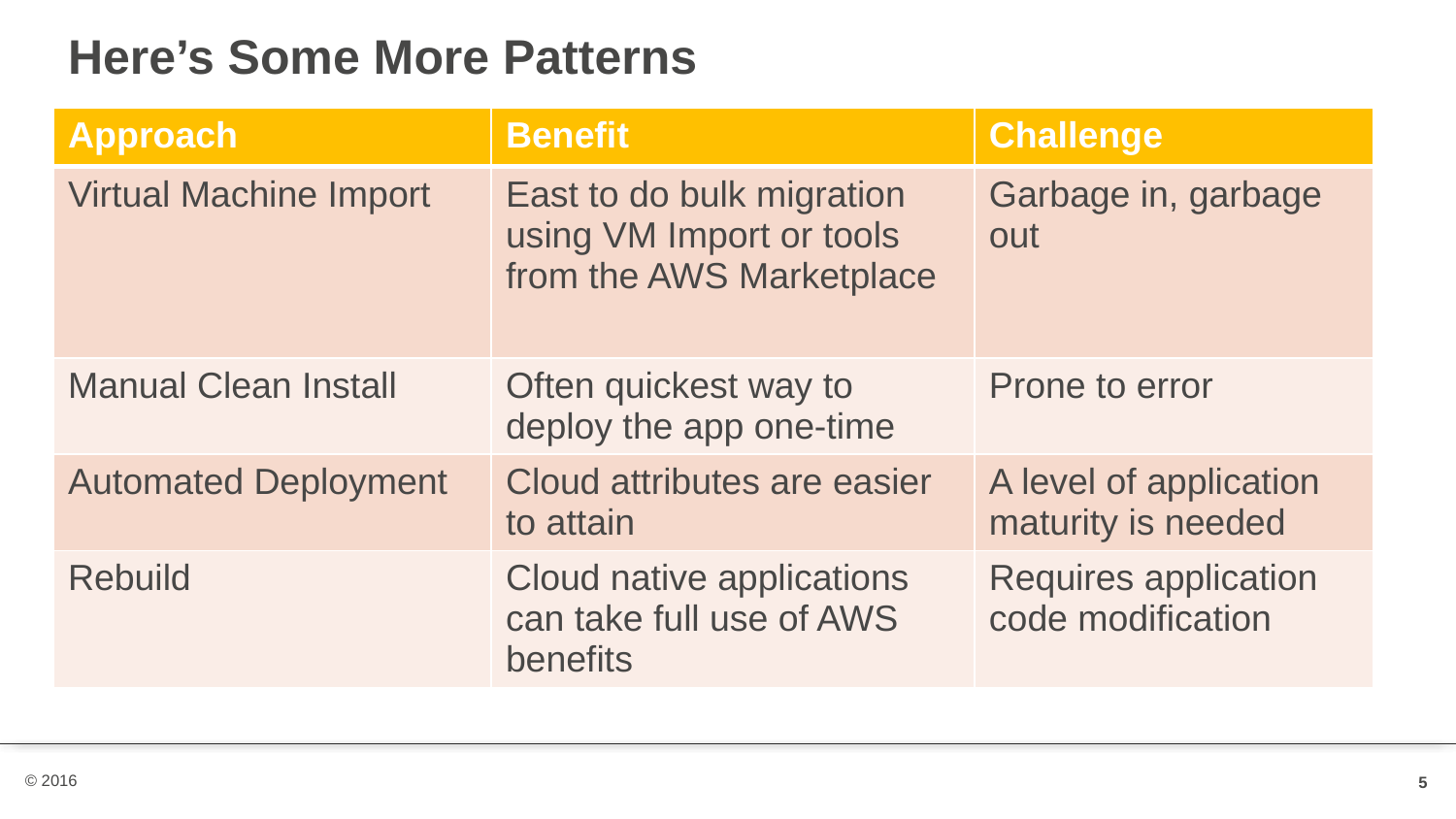

# Here’s Some More Patterns
| Approach | Benefit | Challenge |
| --- | --- | --- |
| Virtual Machine Import | East to do bulk migration using VM Import or tools from the AWS Marketplace | Garbage in, garbage out |
| Manual Clean Install | Often quickest way to deploy the app one-time | Prone to error |
| Automated Deployment | Cloud attributes are easier to attain | A level of application maturity is needed |
| Rebuild | Cloud native applications can take full use of AWS benefits | Requires application code modification |